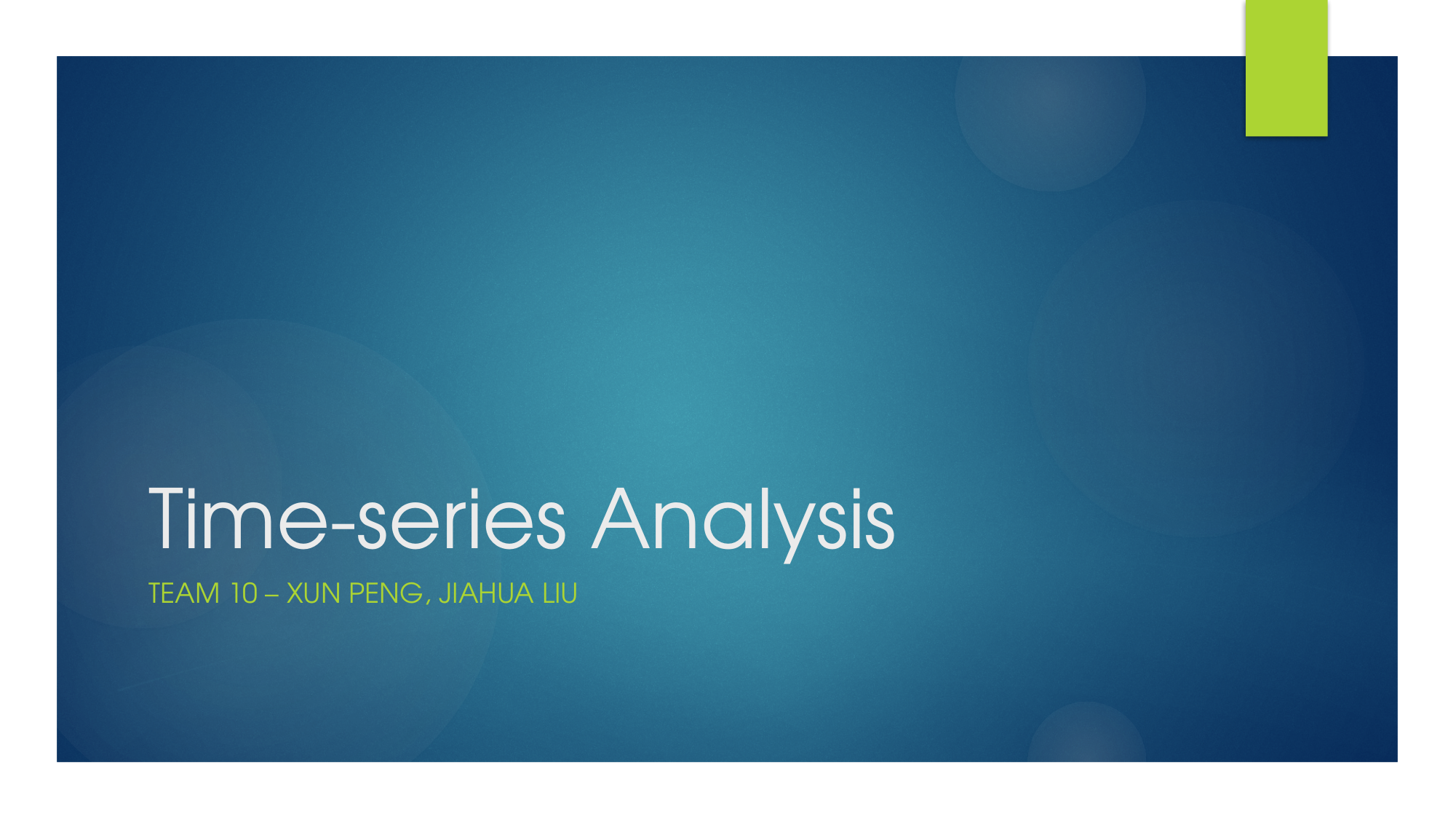

# Time-series Analysis
Team 10 – Xun Peng, Jiahua Liu